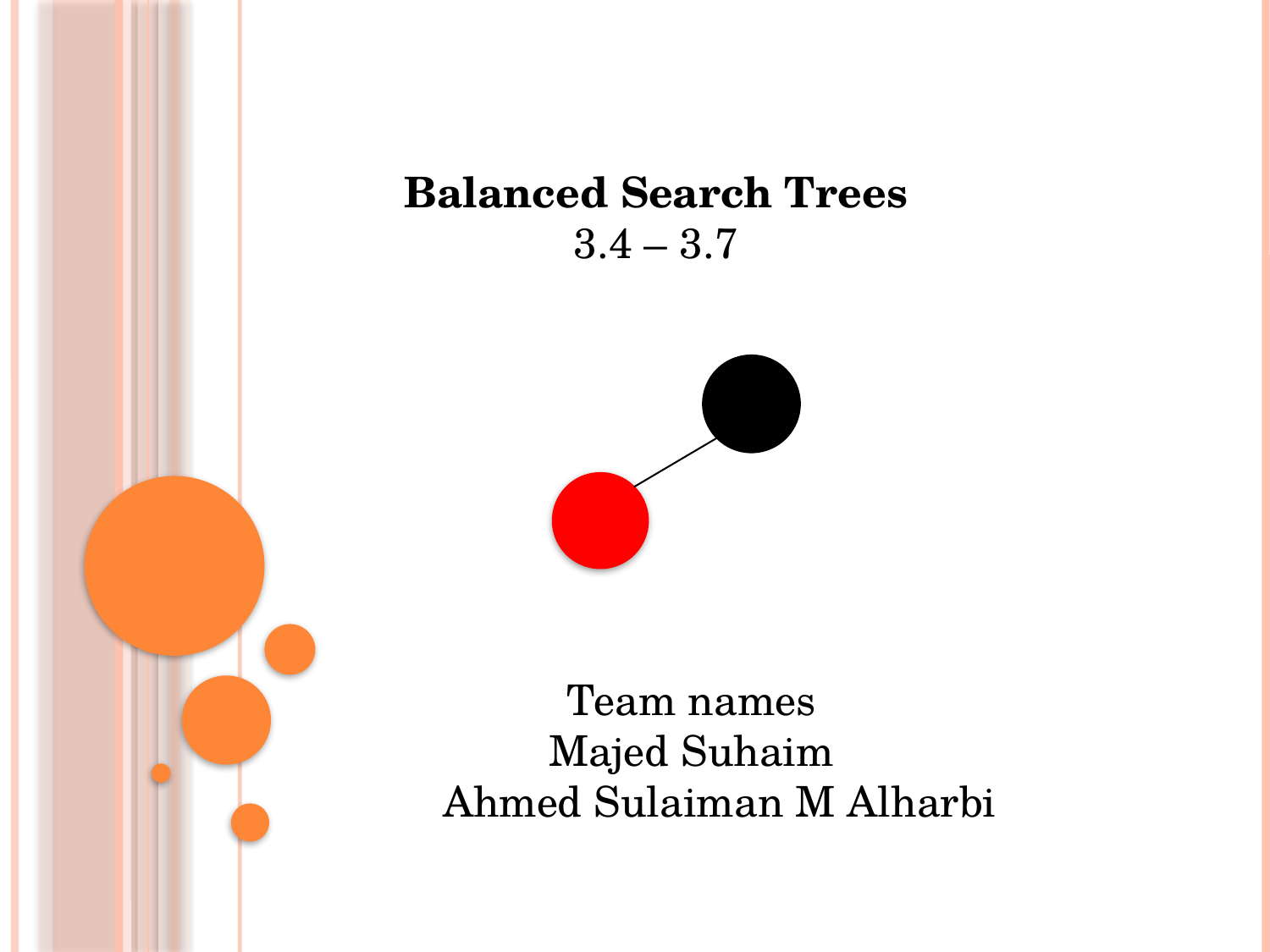

Balanced Search Trees
3.4 – 3.7

      Team names
      Majed Suhaim
	Ahmed Sulaiman M Alharbi